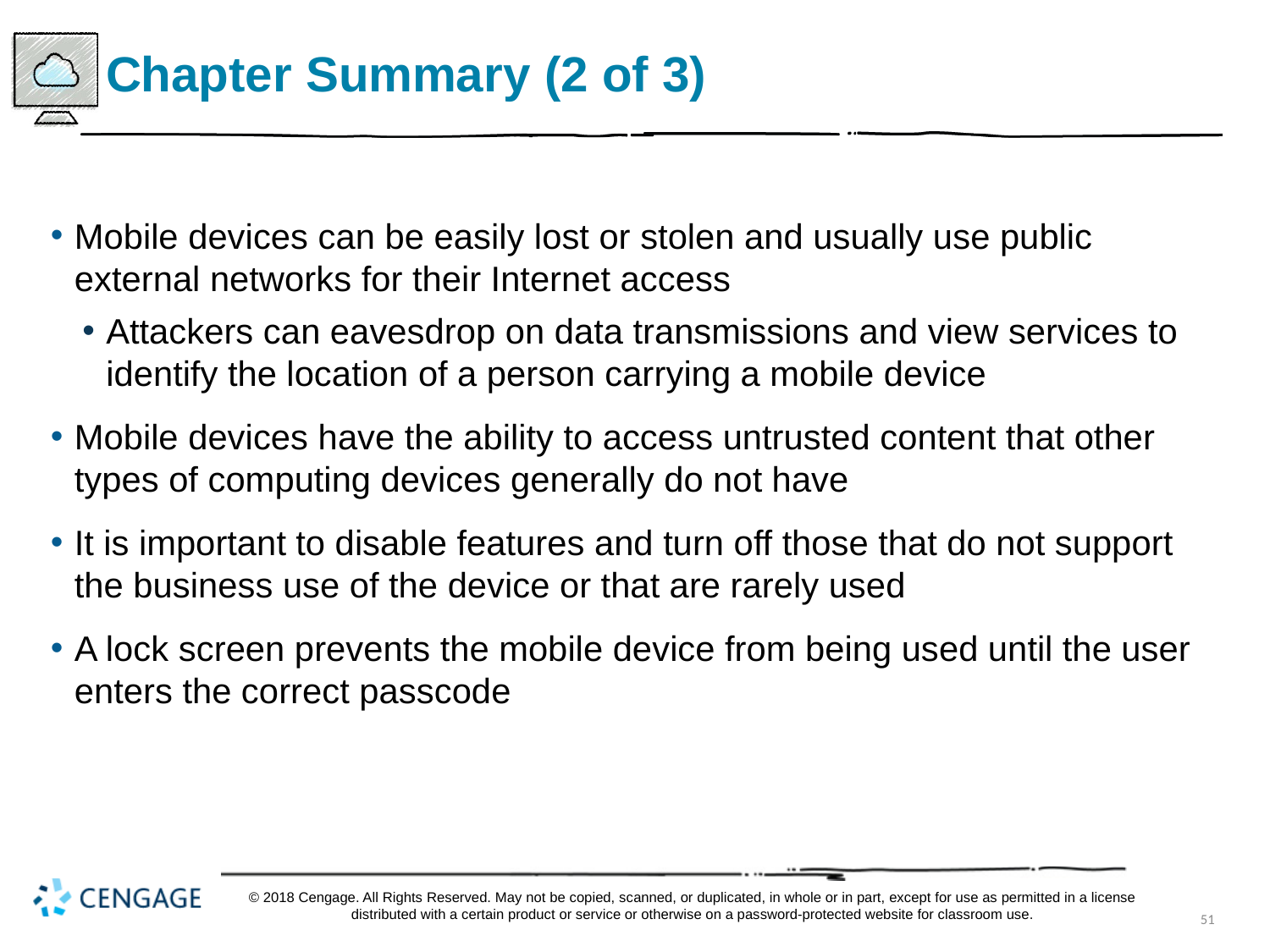

# Chapter Summary (2 of 3)
Mobile devices can be easily lost or stolen and usually use public external networks for their Internet access
Attackers can eavesdrop on data transmissions and view services to identify the location of a person carrying a mobile device
Mobile devices have the ability to access untrusted content that other types of computing devices generally do not have
It is important to disable features and turn off those that do not support the business use of the device or that are rarely used
A lock screen prevents the mobile device from being used until the user enters the correct passcode
© 2018 Cengage. All Rights Reserved. May not be copied, scanned, or duplicated, in whole or in part, except for use as permitted in a license distributed with a certain product or service or otherwise on a password-protected website for classroom use.